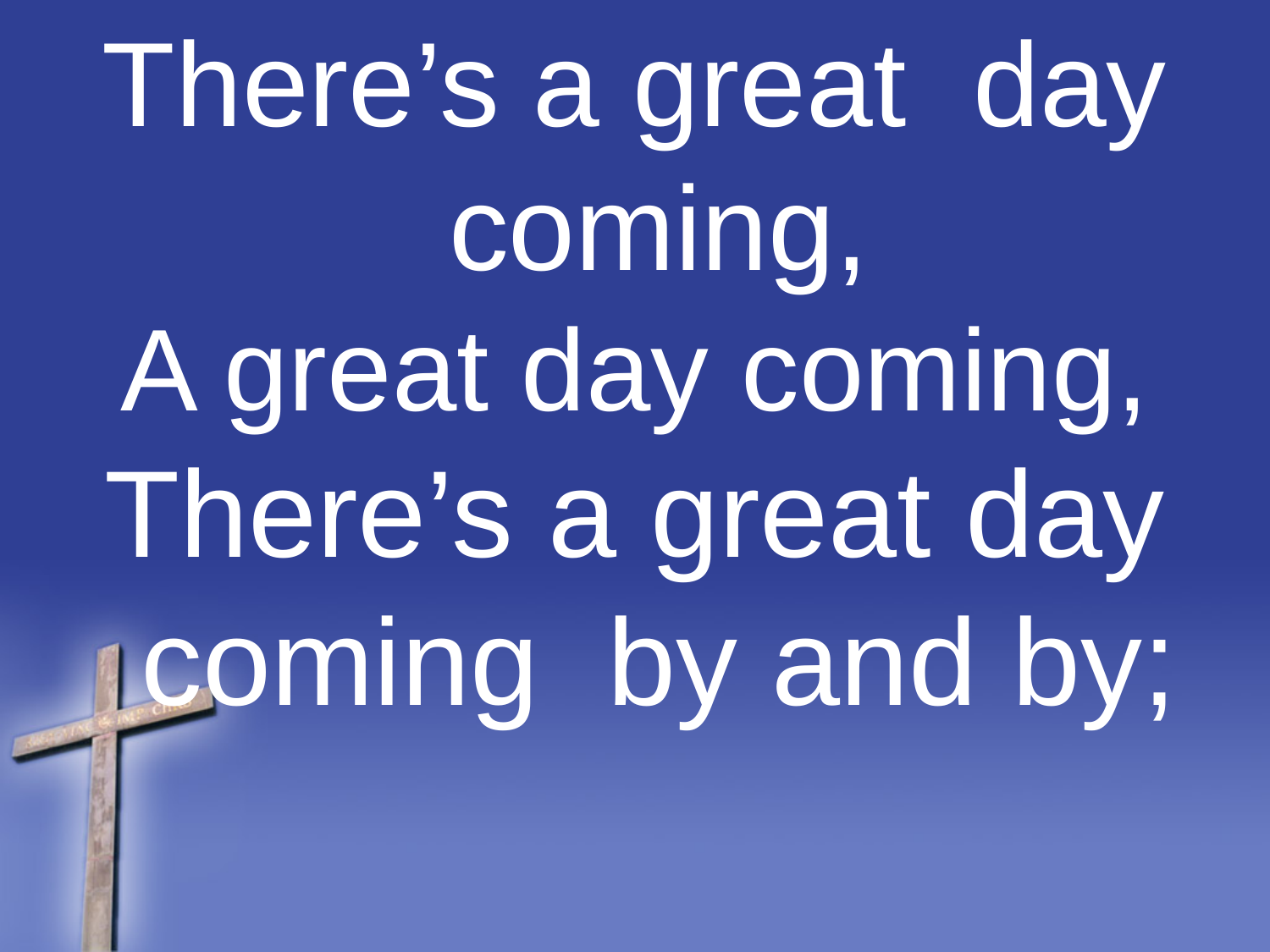

There’s a great  day coming,
A great day coming,
There’s a great day coming  by and by;